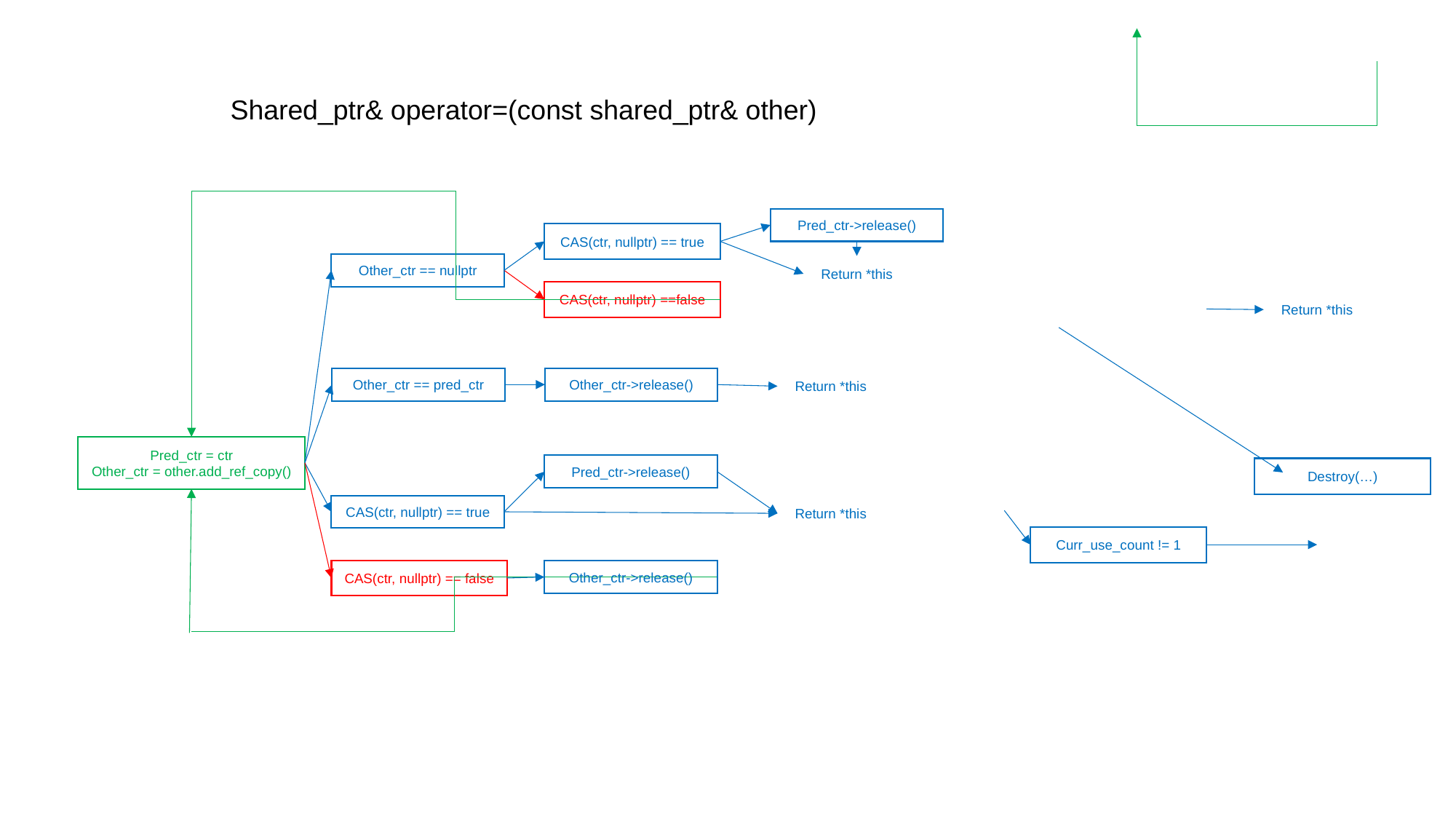

Shared_ptr& operator=(const shared_ptr& other)
Pred_ctr->release()
CAS(ctr, nullptr) == true
Other_ctr == nullptr
Return *this
CAS(ctr, nullptr) ==false
Other_ctr == pred_ctr
Other_ctr->release()
Return *this
Pred_ctr = ctr
Other_ctr = other.add_ref_copy()
Pred_ctr->release()
CAS(ctr, nullptr) == true
Return *this
CAS(ctr, nullptr) == false
Other_ctr->release()
Return *this
Destroy(…)
Curr_use_count != 1